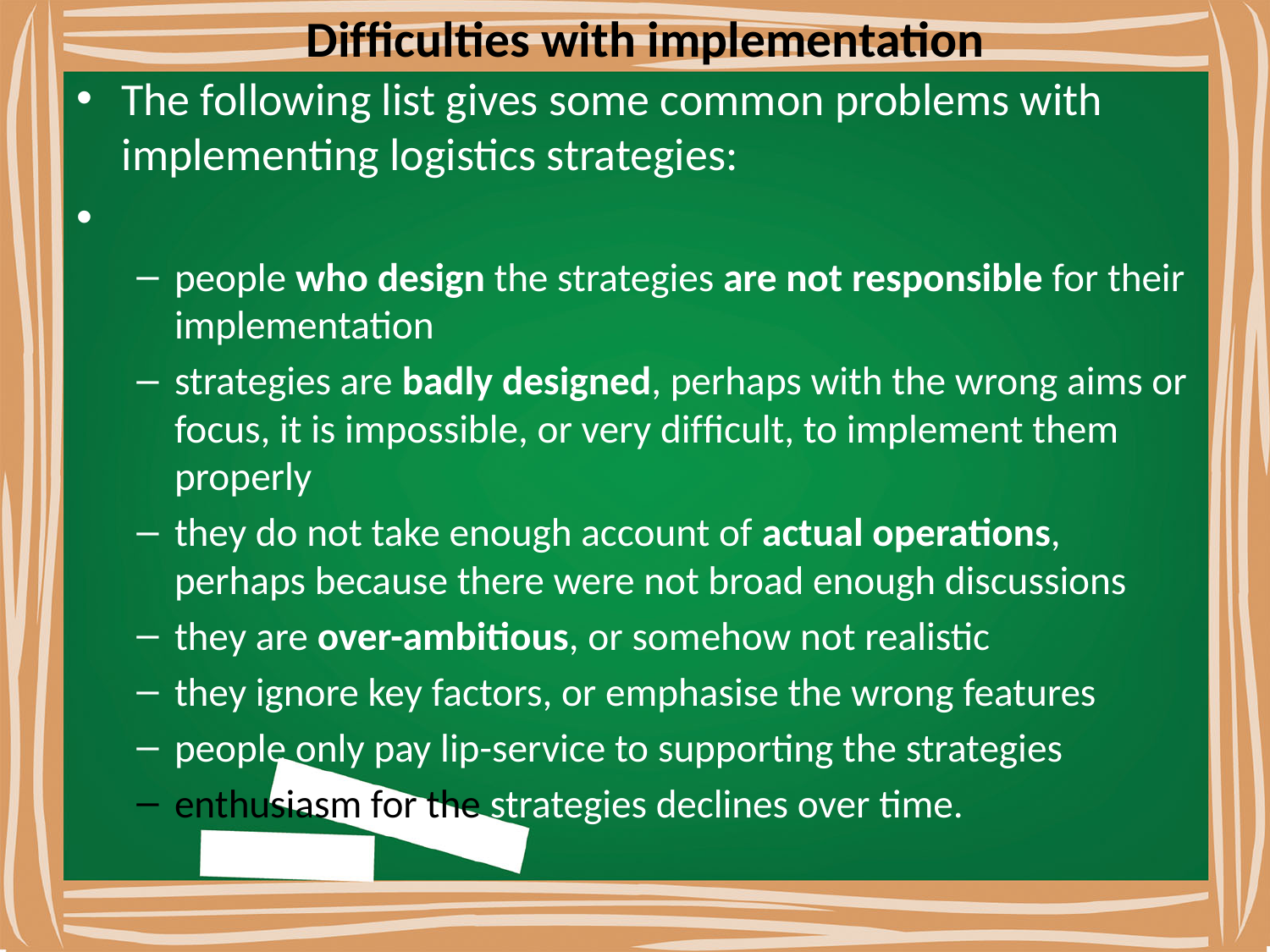

# Difﬁculties with implementation
The following list gives some common problems with implementing logistics strategies:

people who design the strategies are not responsible for their implementation
strategies are badly designed, perhaps with the wrong aims or focus, it is impossible, or very difﬁcult, to implement them properly
they do not take enough account of actual operations, perhaps because there were not broad enough discussions
they are over-ambitious, or somehow not realistic
they ignore key factors, or emphasise the wrong features
people only pay lip-service to supporting the strategies
enthusiasm for the strategies declines over time.